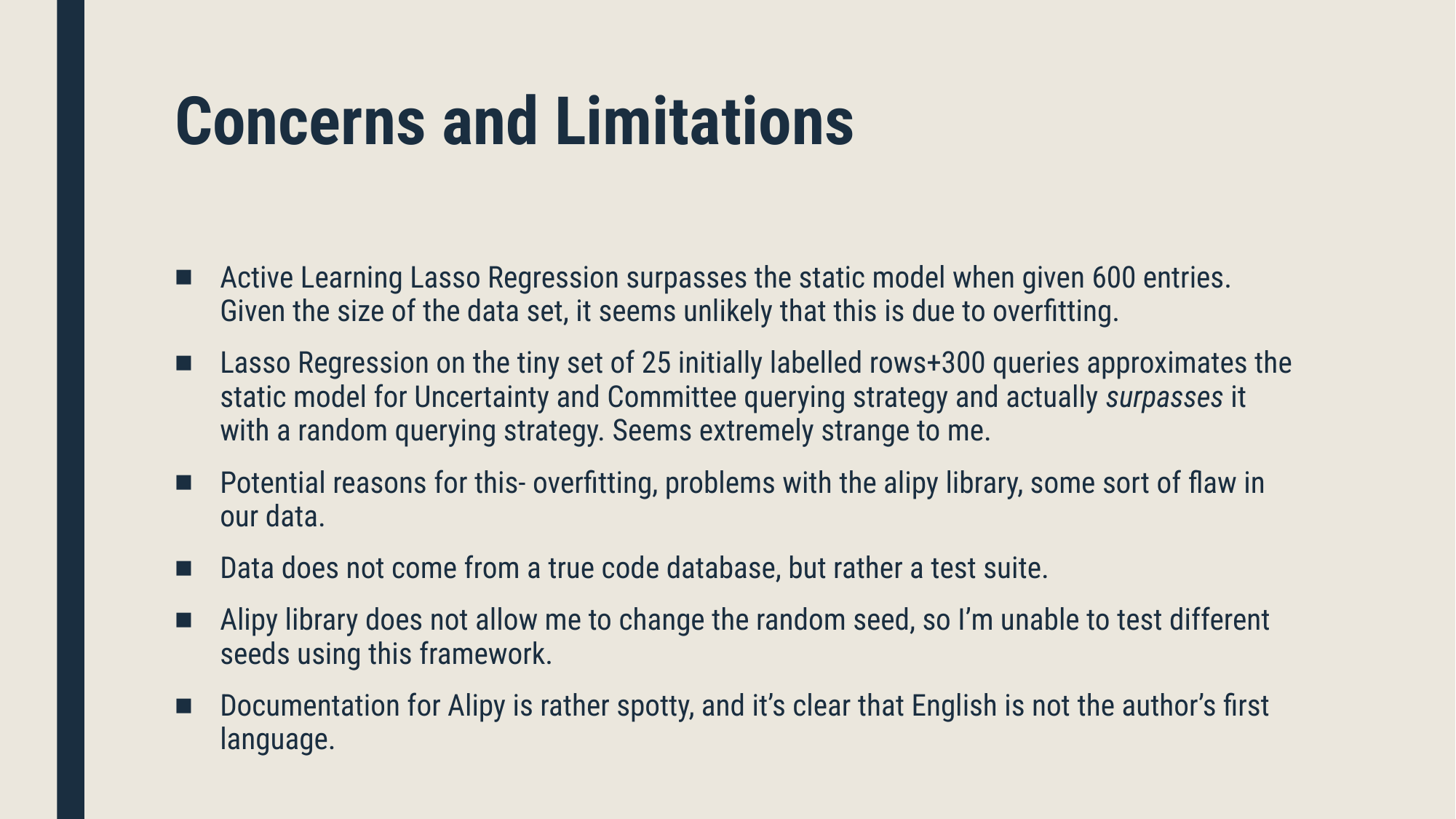

# Concerns and Limitations
Active Learning Lasso Regression surpasses the static model when given 600 entries. Given the size of the data set, it seems unlikely that this is due to overfitting.
Lasso Regression on the tiny set of 25 initially labelled rows+300 queries approximates the static model for Uncertainty and Committee querying strategy and actually surpasses it with a random querying strategy. Seems extremely strange to me.
Potential reasons for this- overfitting, problems with the alipy library, some sort of flaw in our data.
Data does not come from a true code database, but rather a test suite.
Alipy library does not allow me to change the random seed, so I’m unable to test different seeds using this framework.
Documentation for Alipy is rather spotty, and it’s clear that English is not the author’s first language.